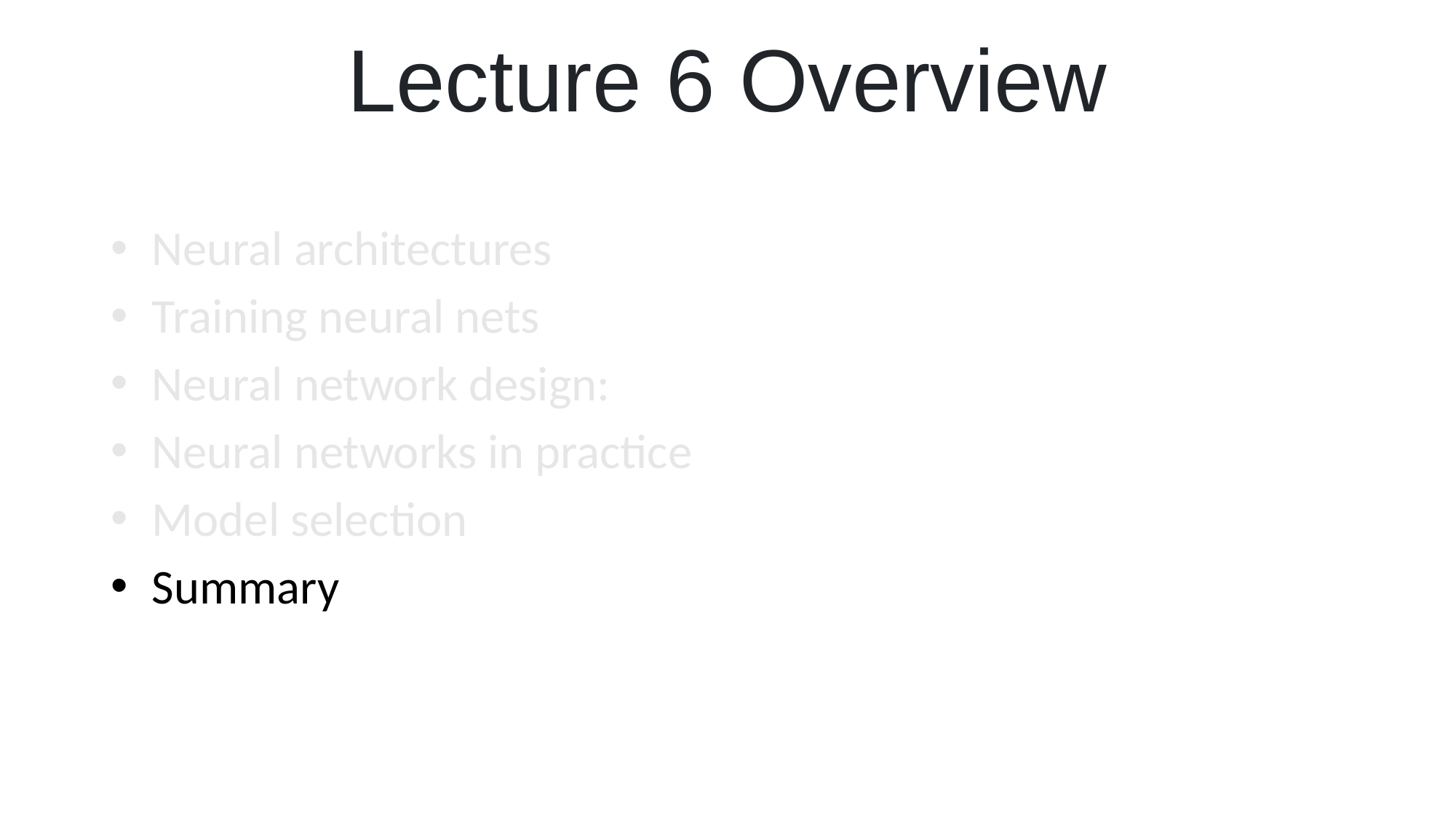

# Lecture 6 Overview
Neural architectures
Training neural nets
Neural network design:
Neural networks in practice
Model selection
Summary